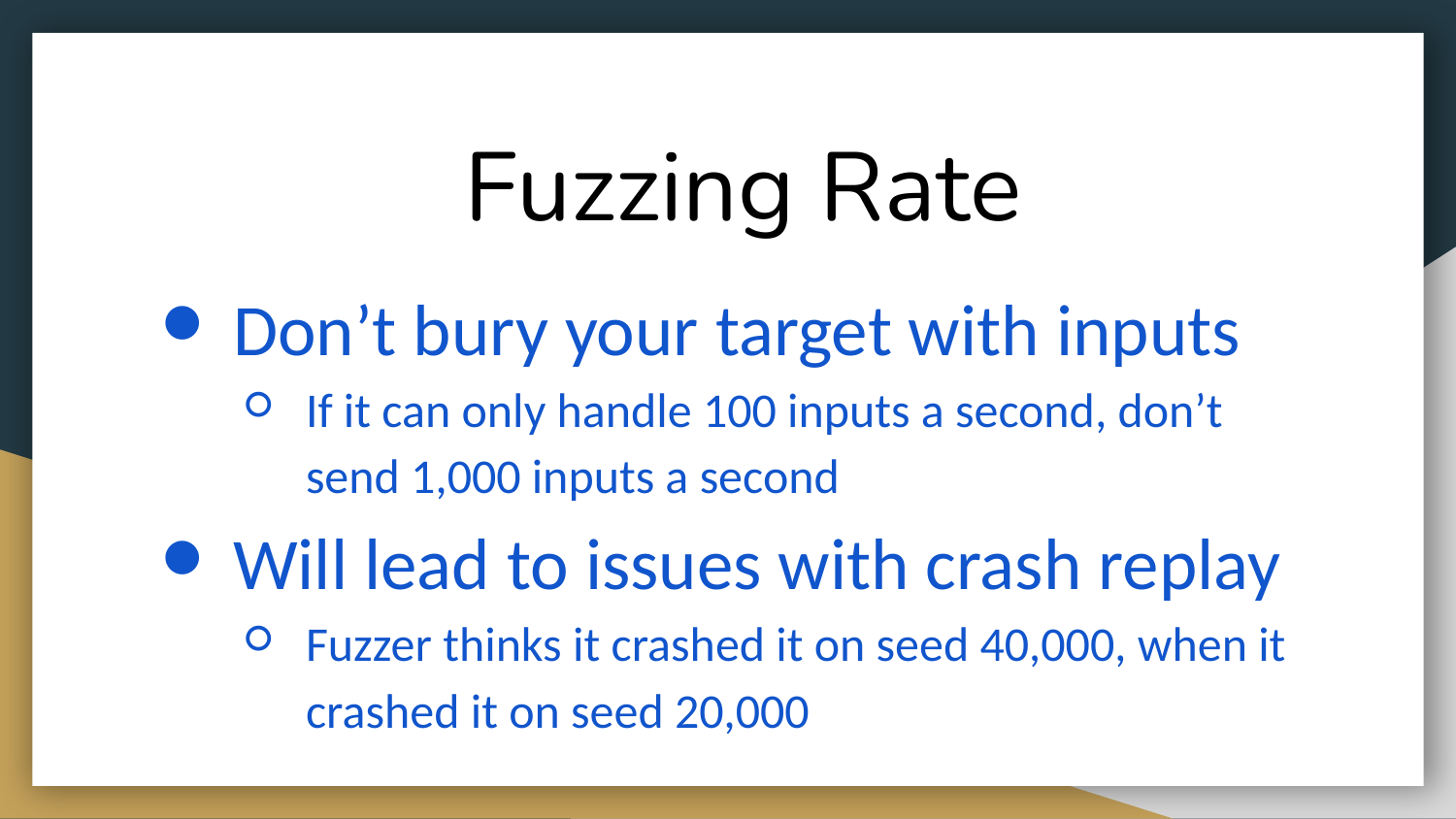

# Fuzzing Rate
Don’t bury your target with inputs
If it can only handle 100 inputs a second, don’t send 1,000 inputs a second
Will lead to issues with crash replay
Fuzzer thinks it crashed it on seed 40,000, when it crashed it on seed 20,000